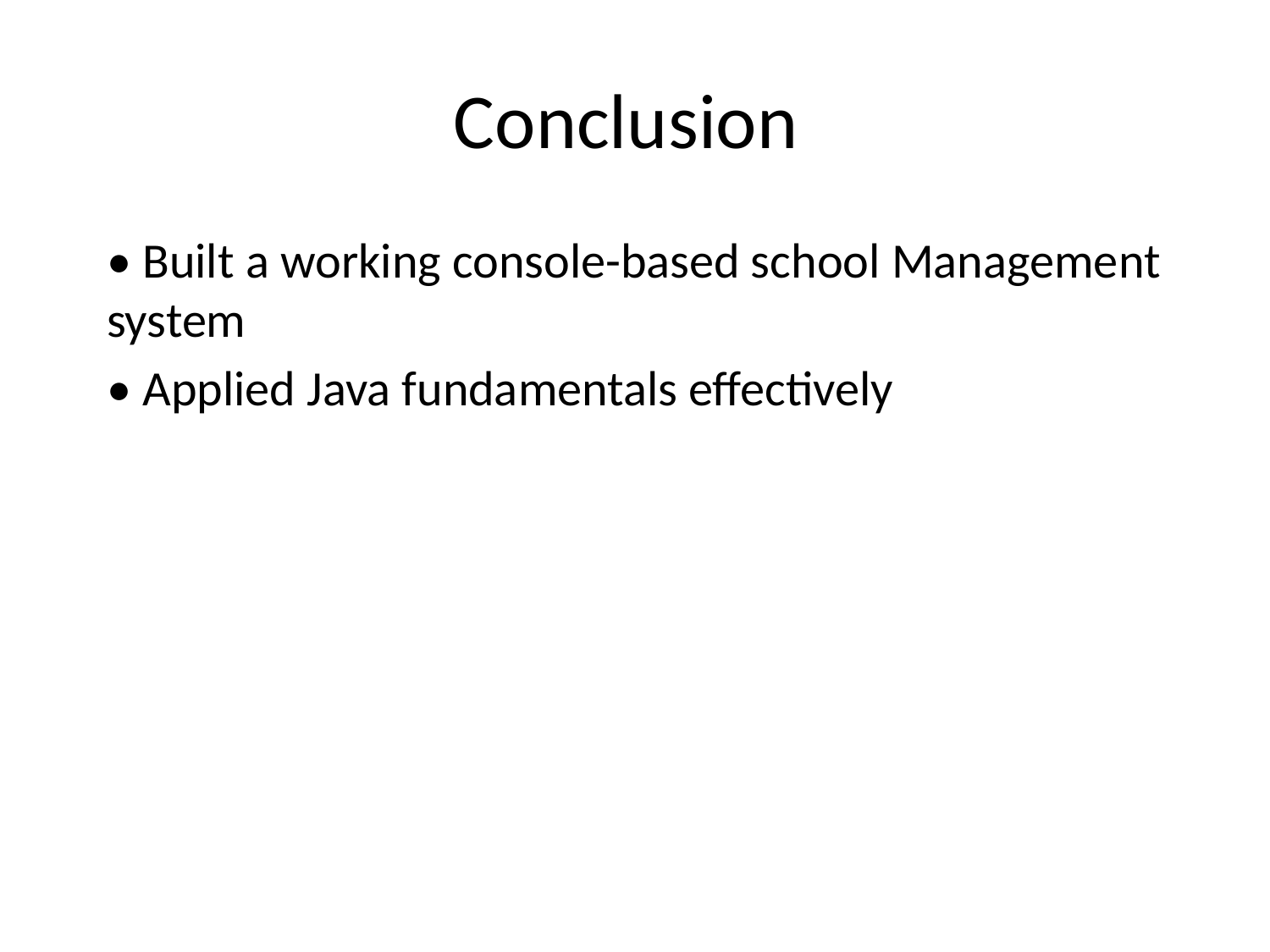

# Conclusion
• Built a working console-based school Management system
• Applied Java fundamentals effectively